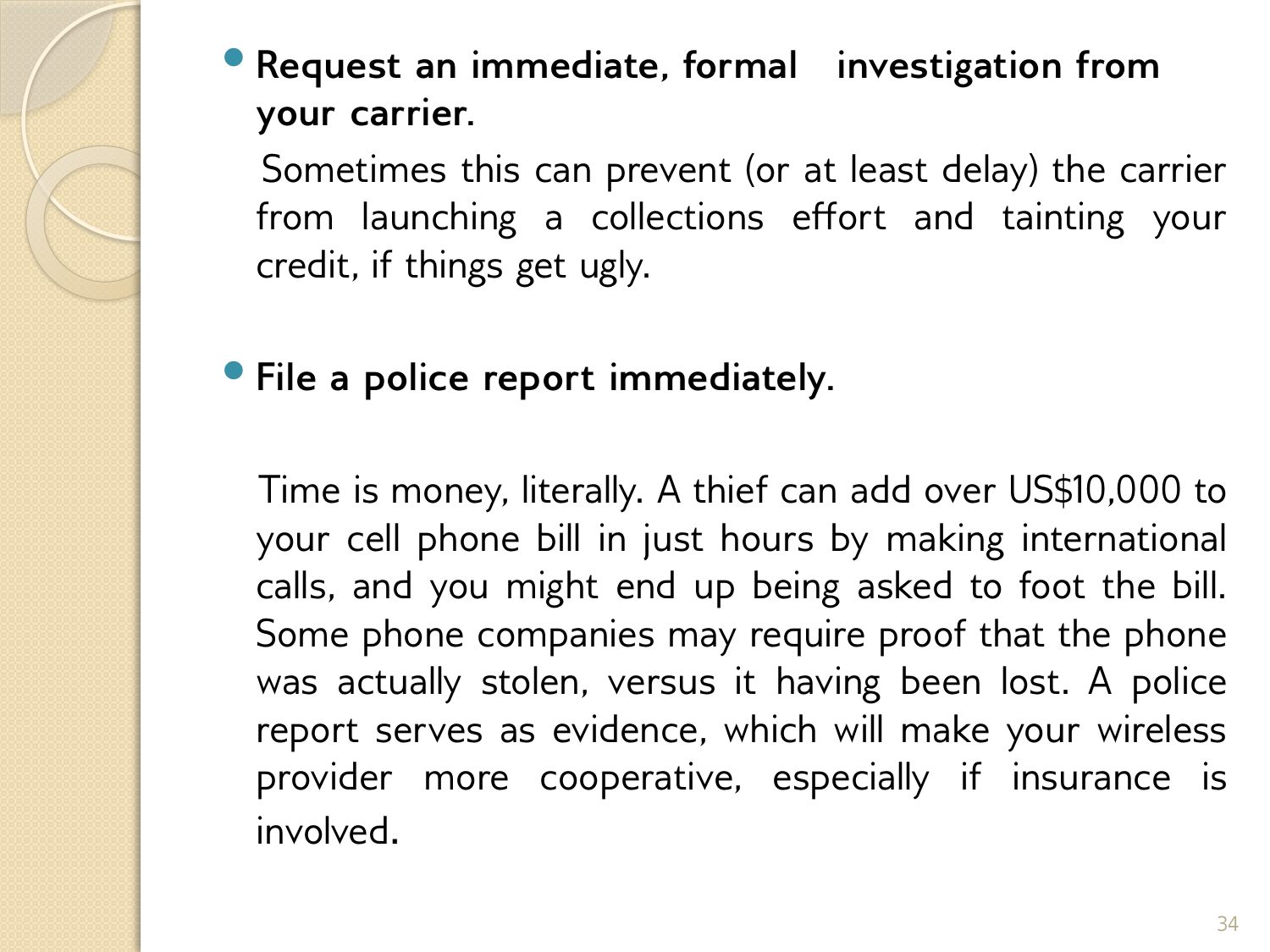

Request an immediate, formal   investigation from your carrier.
   Sometimes this can prevent (or at least delay) the carrier from launching a collections effort and tainting your credit, if things get ugly.

File a police report immediately.

   Time is money, literally. A thief can add over US$10,000 to your cell phone bill in just hours by making international calls, and you might end up being asked to foot the bill. Some phone companies may require proof that the phone was actually stolen, versus it having been lost. A police report serves as evidence, which will make your wireless provider more cooperative, especially if insurance is involved.
34